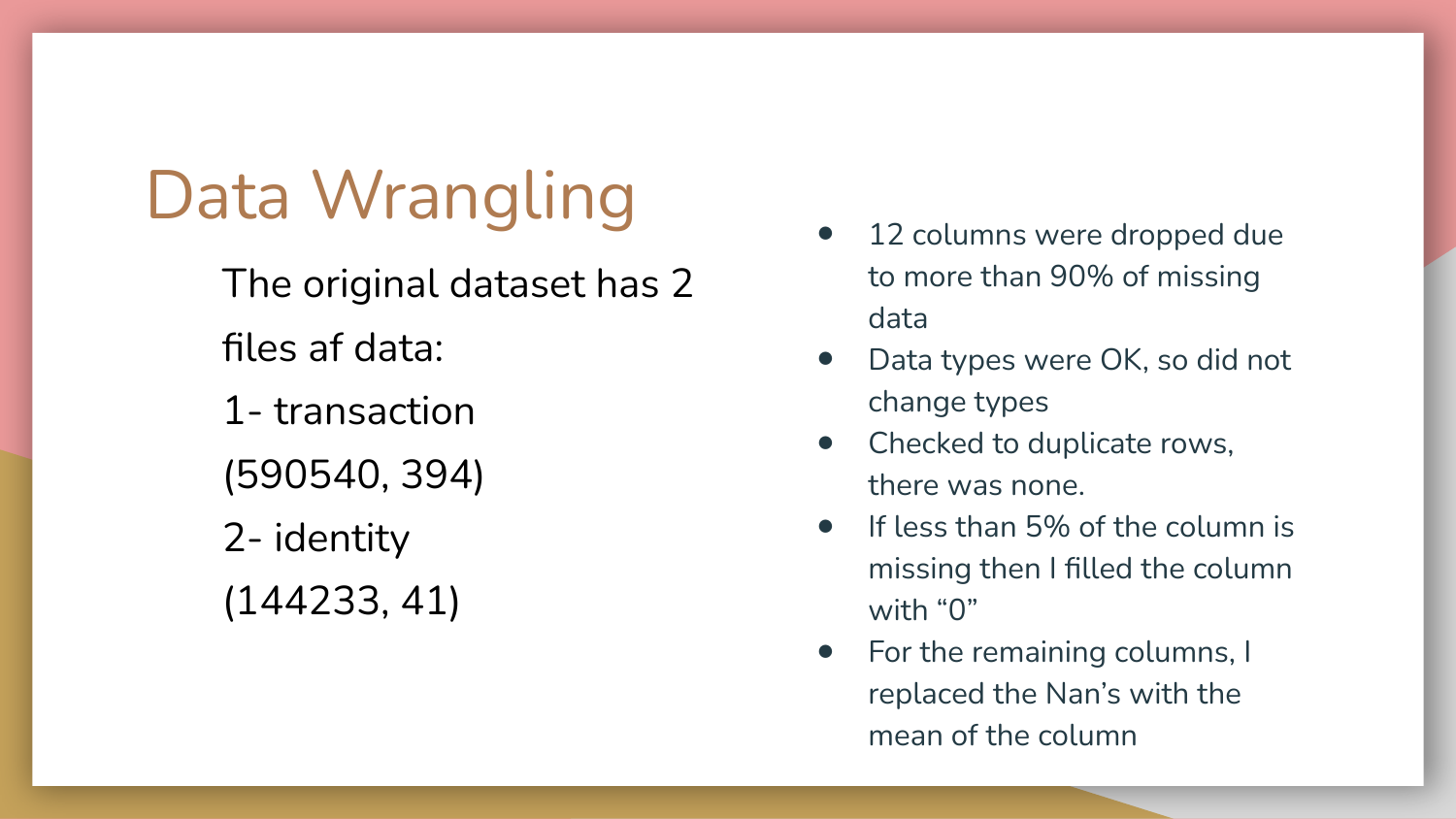

# Data Wrangling
12 columns were dropped due to more than 90% of missing data
Data types were OK, so did not change types
Checked to duplicate rows, there was none.
If less than 5% of the column is missing then I filled the column with “0”
For the remaining columns, I replaced the Nan’s with the mean of the column
The original dataset has 2 files af data:
1- transaction
(590540, 394)
2- identity
(144233, 41)